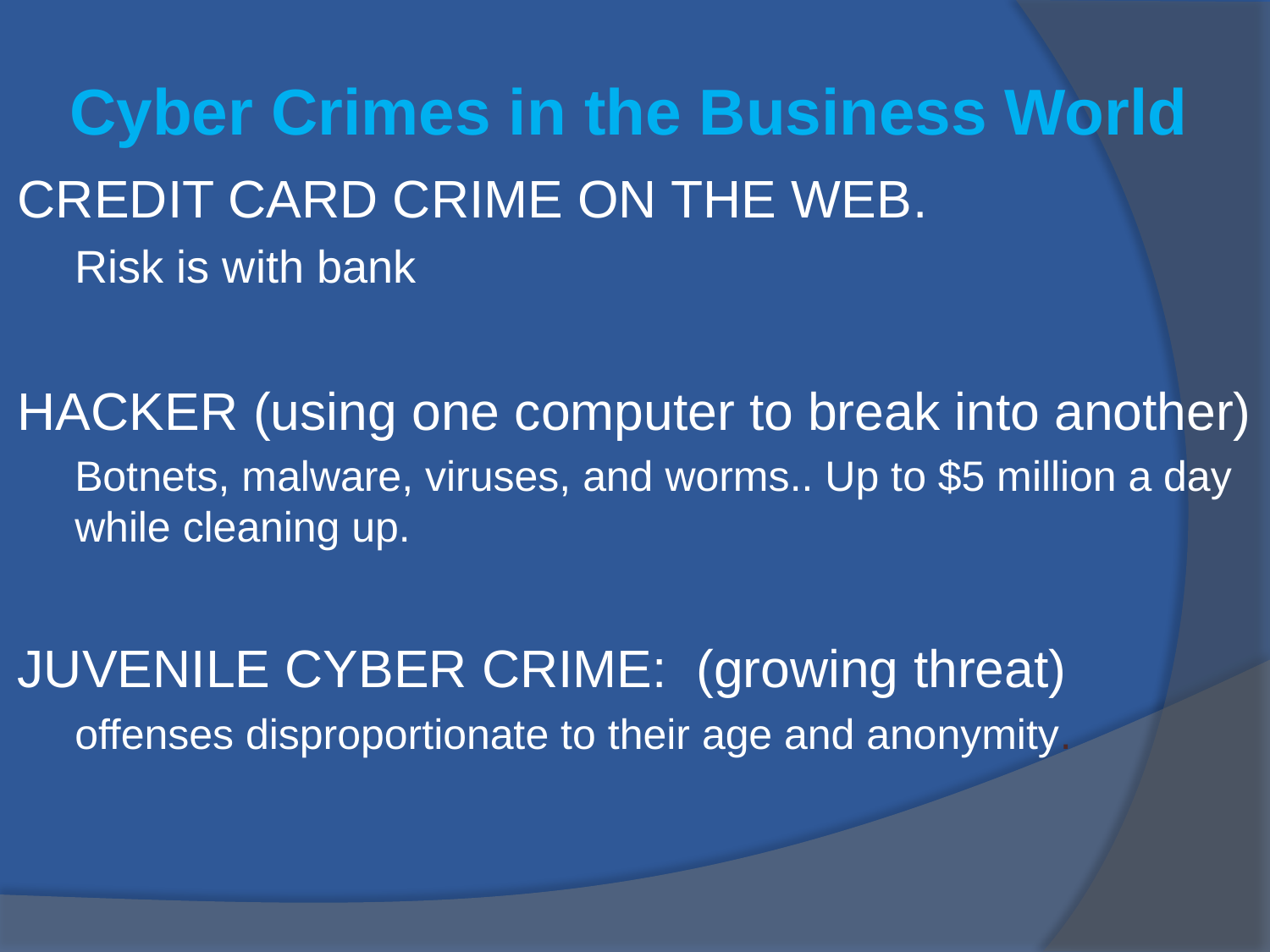

# Cyber Crimes in the Business World
Credit Card Crime on the Web.
Risk is with bank

Hacker (using one computer to break into another)
Botnets, malware, viruses, and worms.. Up to $5 million a day while cleaning up.

JUVENILE CYBER CRIME:  (growing threat)
offenses disproportionate to their age and anonymity.